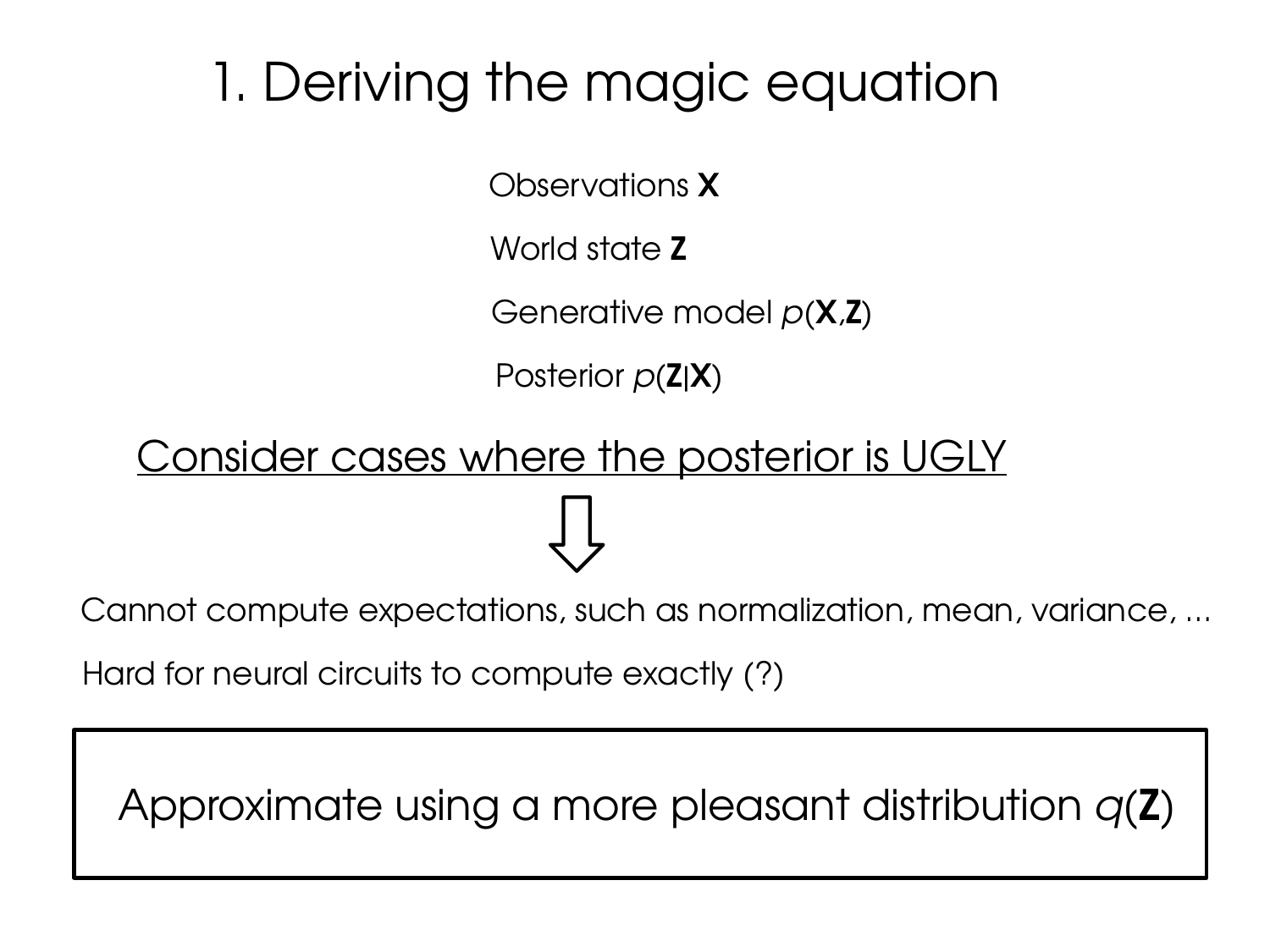

1. Deriving the magic equation
Observations X
World state Z
Generative model p(X,Z)
Posterior p(Z|X)
Consider cases where the posterior is UGLY

Cannot compute expectations, such as normalization, mean, variance, …
Hard for neural circuits to compute exactly (?)

Approximate using a more pleasant distribution q(Z)